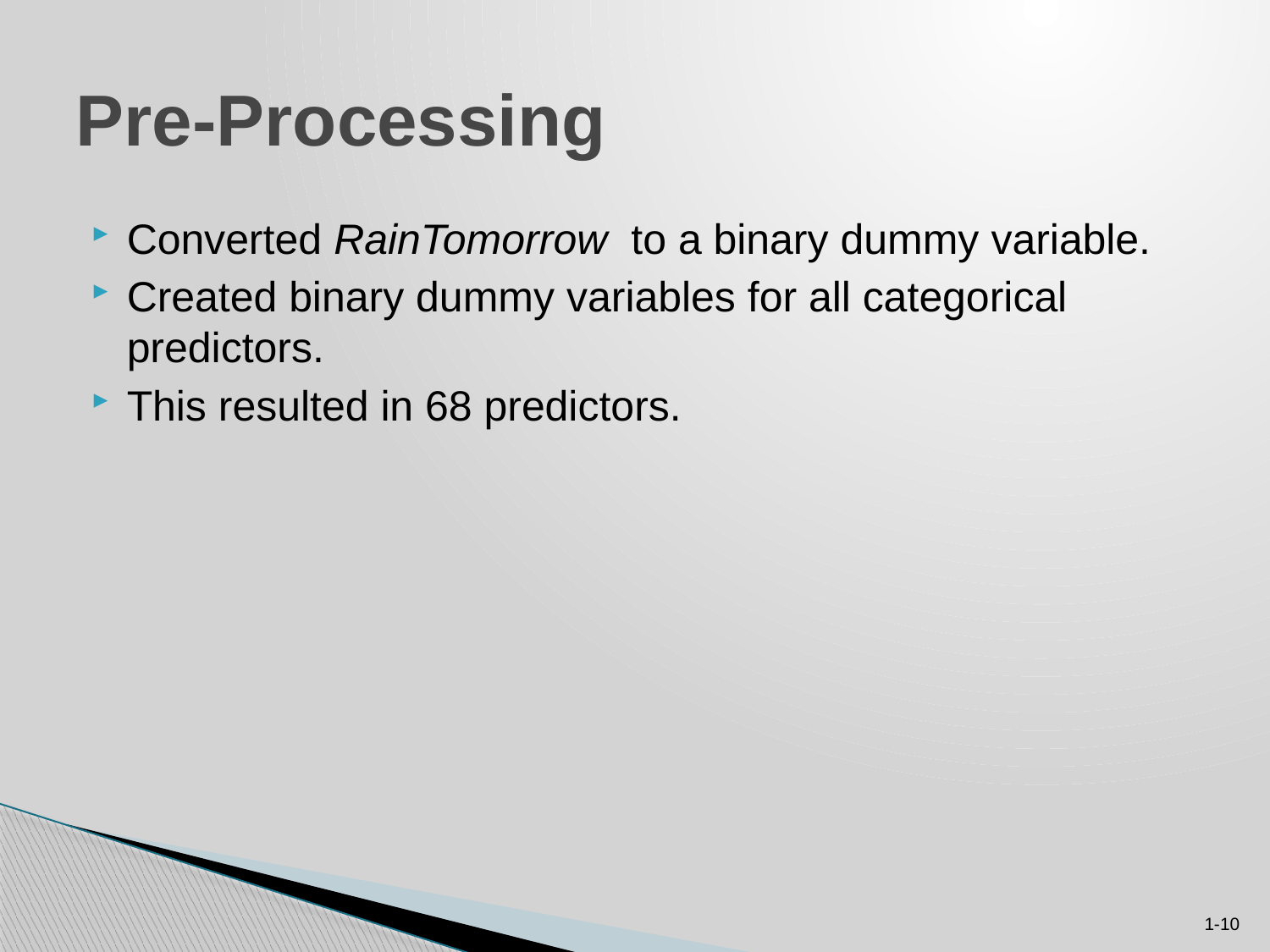

# Pre-Processing
Converted RainTomorrow  to a binary dummy variable.
Created binary dummy variables for all categorical predictors.
This resulted in 68 predictors.
1-10